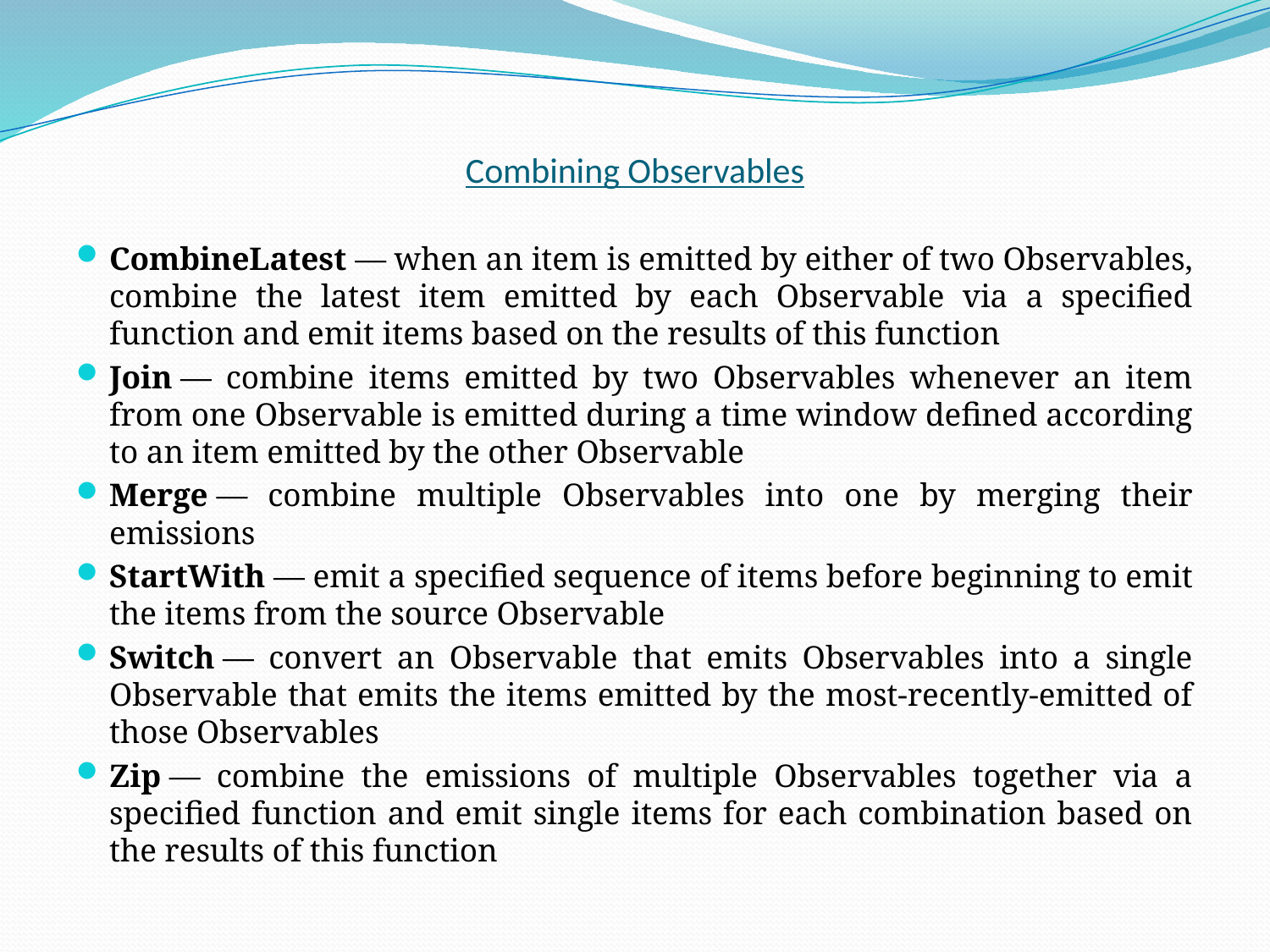

# Combining Observables
CombineLatest — when an item is emitted by either of two Observables, combine the latest item emitted by each Observable via a specified function and emit items based on the results of this function
Join — combine items emitted by two Observables whenever an item from one Observable is emitted during a time window defined according to an item emitted by the other Observable
Merge — combine multiple Observables into one by merging their emissions
StartWith — emit a specified sequence of items before beginning to emit the items from the source Observable
Switch — convert an Observable that emits Observables into a single Observable that emits the items emitted by the most-recently-emitted of those Observables
Zip — combine the emissions of multiple Observables together via a specified function and emit single items for each combination based on the results of this function